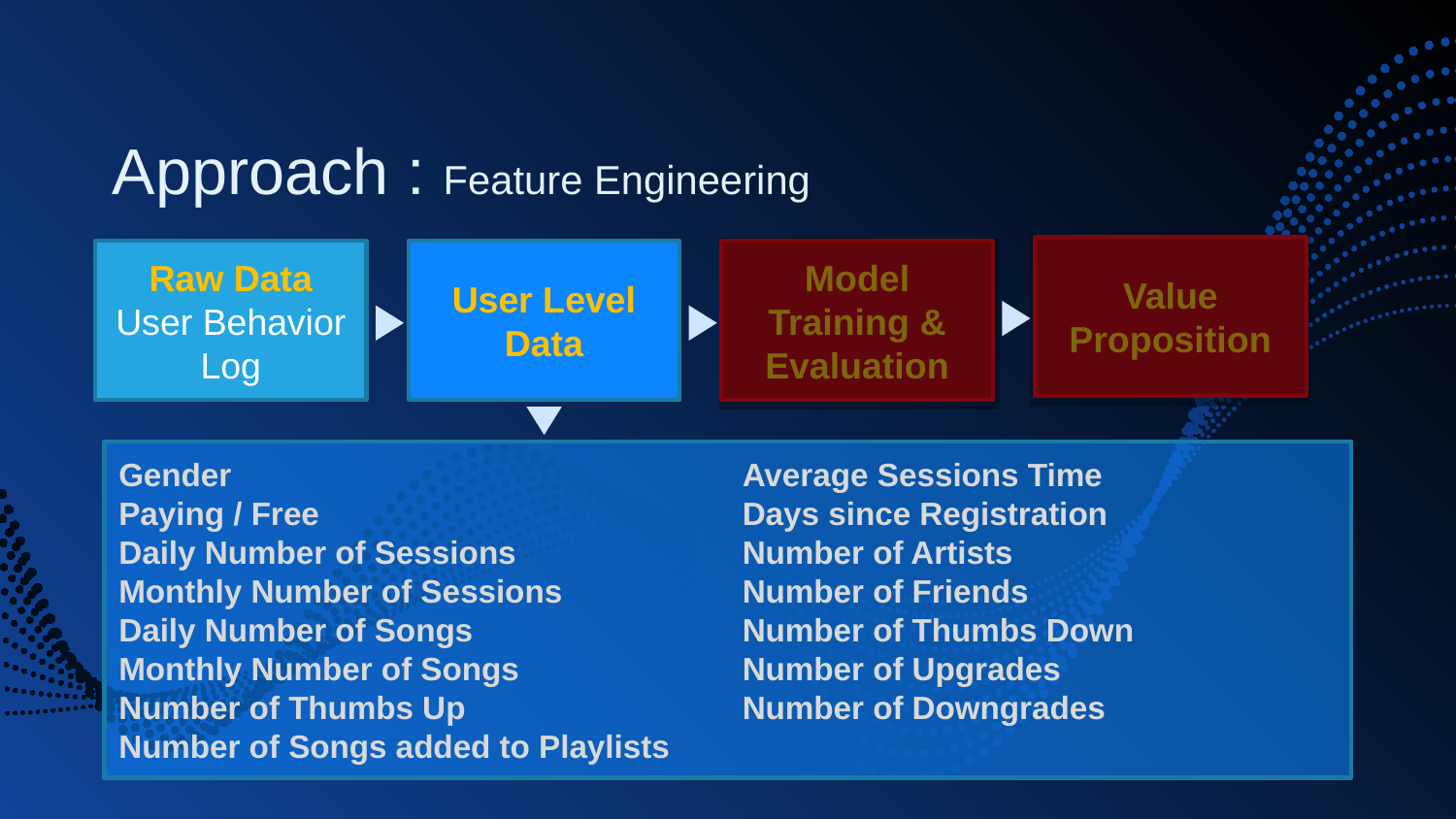

Approach : Feature Engineering

Value Proposition

Raw Data
User Behavior Log
User Level Data
Model Training & Evaluation

Gender
Paying / Free
Daily Number of Sessions
Monthly Number of Sessions
Daily Number of Songs
Monthly Number of Songs
Number of Thumbs Up
Number of Songs added to Playlists
Average Sessions Time
Days since Registration
Number of Artists
Number of Friends
Number of Thumbs Down
Number of Upgrades
Number of Downgrades